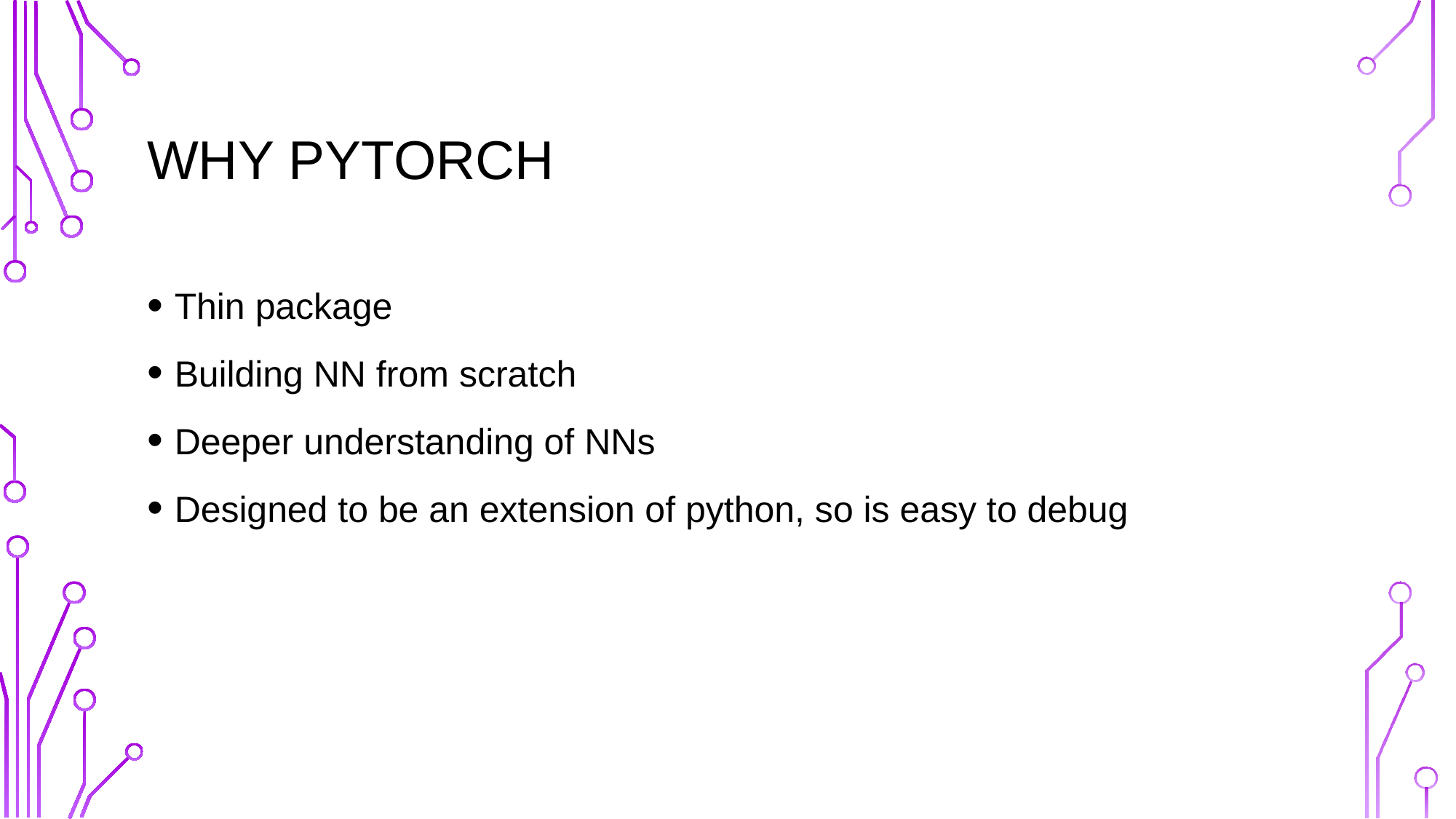

# Why pytorch
Thin package
Building NN from scratch
Deeper understanding of NNs
Designed to be an extension of python, so is easy to debug